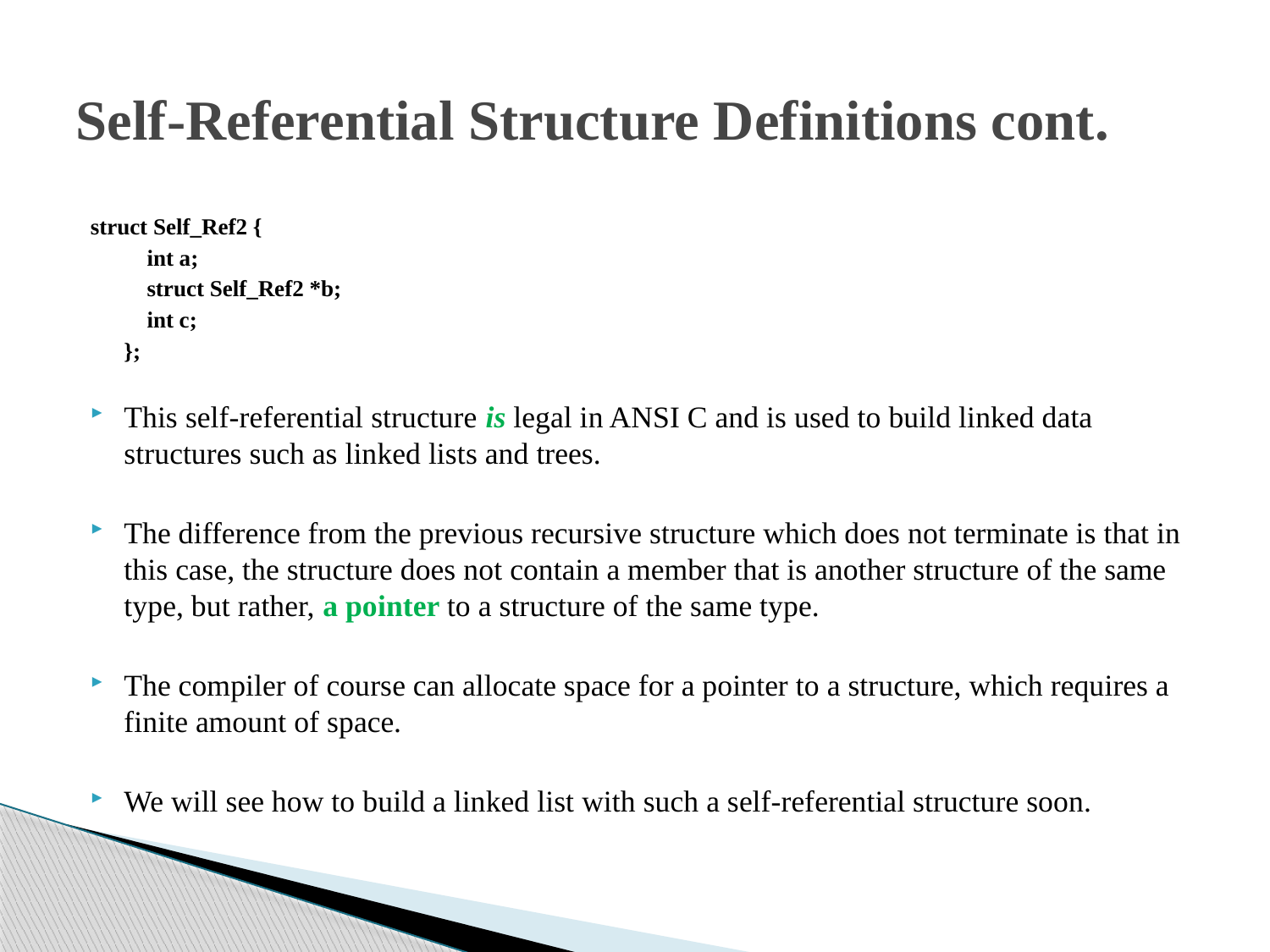

# Self-Referential Structure Definitions cont.
struct Self_Ref2 {
		    int a;
		    struct Self_Ref2 *b;
		    int c;
		};

This self-referential structure is legal in ANSI C and is used to build linked data structures such as linked lists and trees.

The difference from the previous recursive structure which does not terminate is that in this case, the structure does not contain a member that is another structure of the same type, but rather, a pointer to a structure of the same type.

The compiler of course can allocate space for a pointer to a structure, which requires a finite amount of space.

We will see how to build a linked list with such a self-referential structure soon.